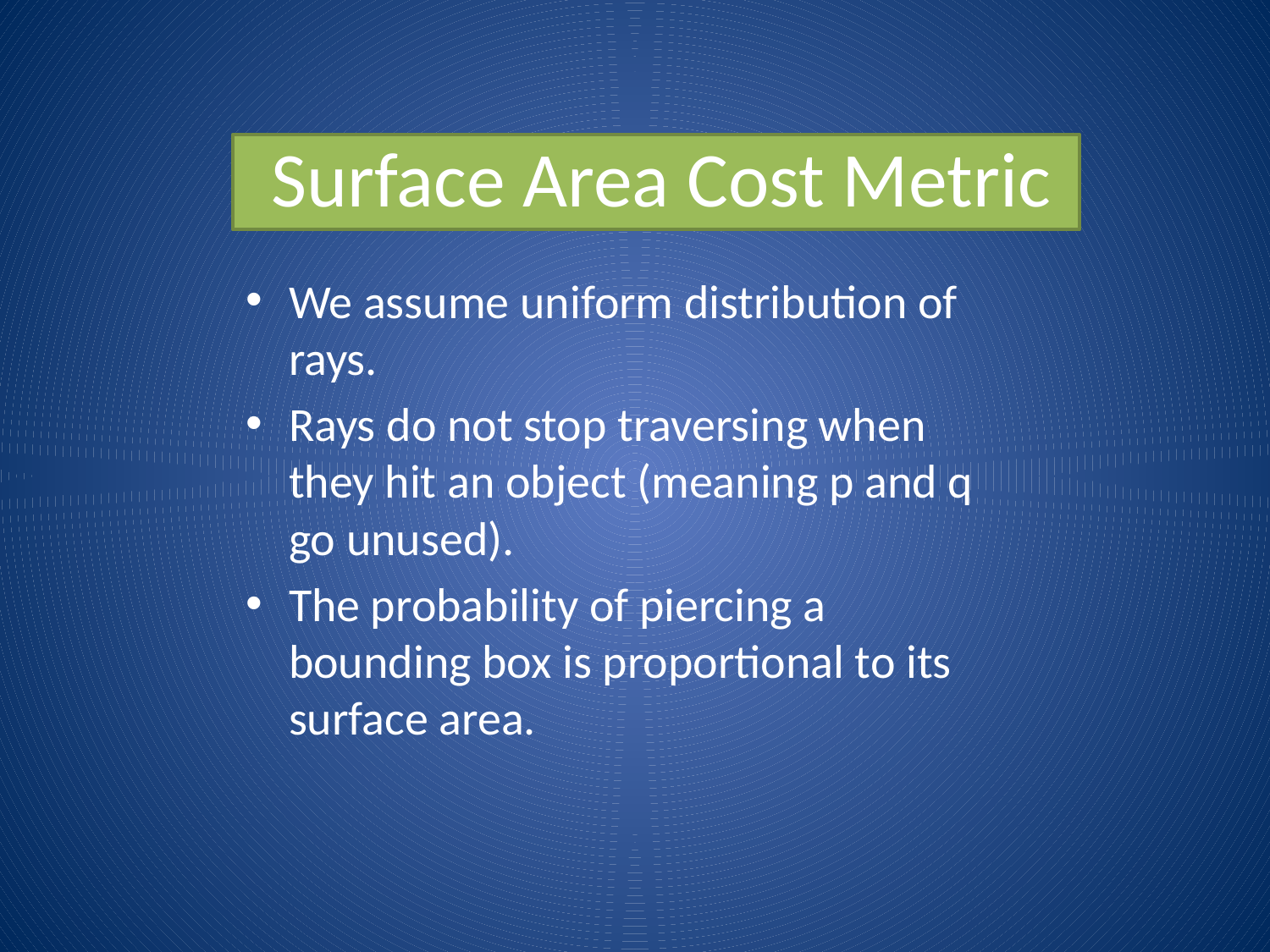

Surface Area Cost Metric

We assume uniform distribution of rays.
Rays do not stop traversing when they hit an object (meaning p and q go unused).
The probability of piercing a bounding box is proportional to its surface area.